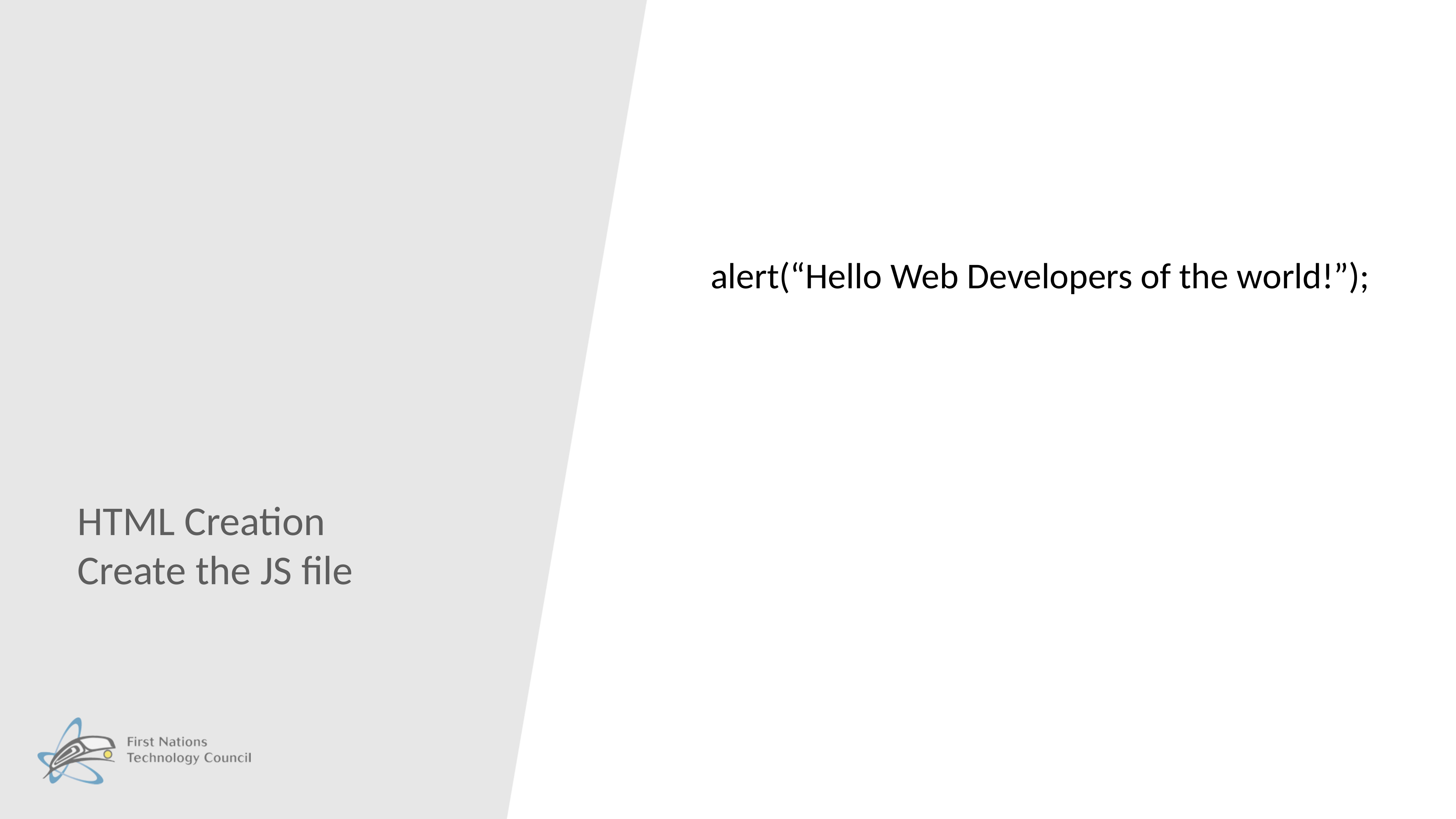

#

alert(“Hello Web Developers of the world!”);

HTML Creation
Create the JS file